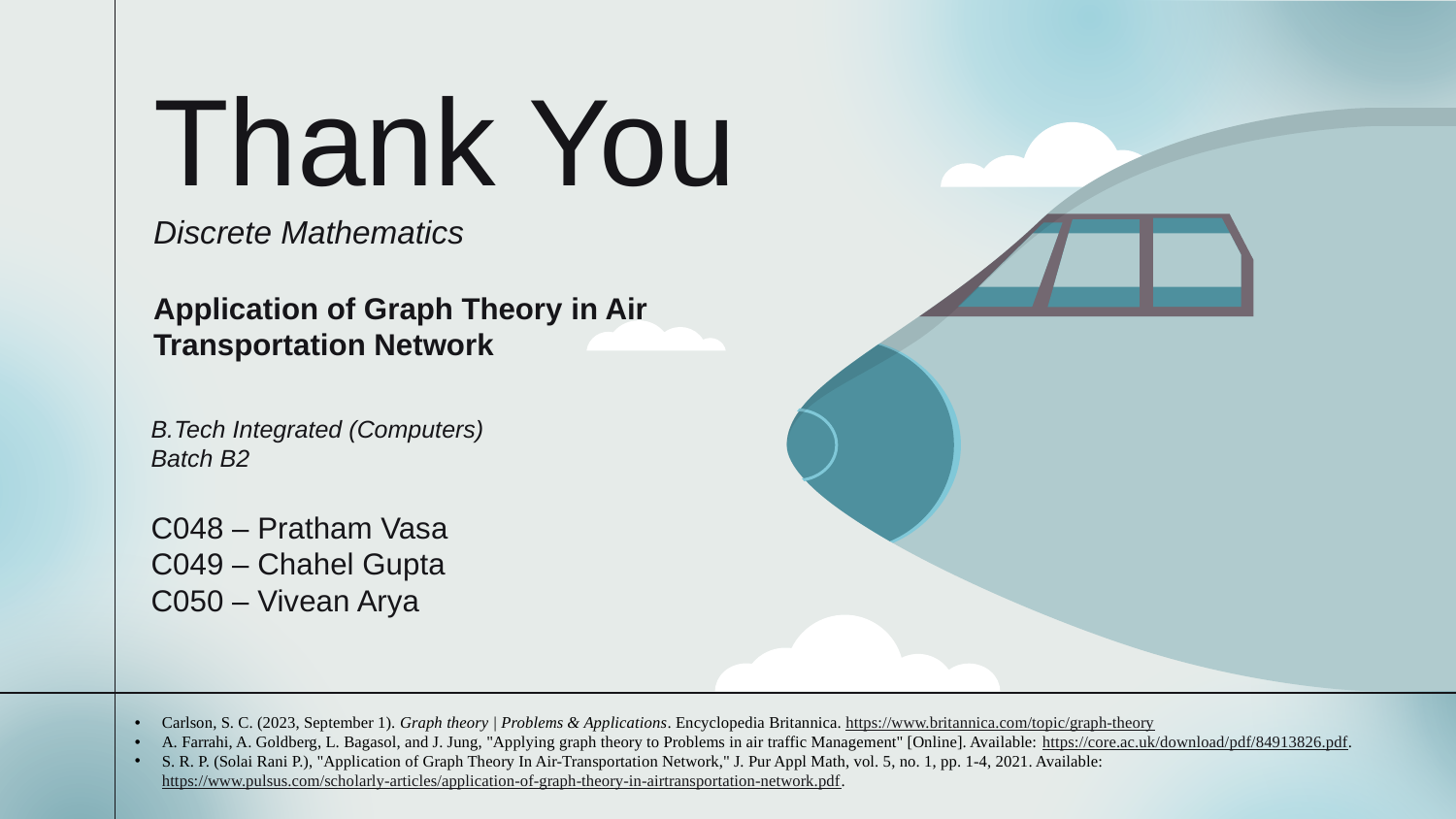

# Thank You

Discrete Mathematics

Application of Graph Theory in Air Transportation Network
B.Tech Integrated (Computers)
Batch B2

C048 – Pratham Vasa
C049 – Chahel Gupta
C050 – Vivean Arya
Carlson, S. C. (2023, September 1). Graph theory | Problems & Applications. Encyclopedia Britannica. https://www.britannica.com/topic/graph-theory
A. Farrahi, A. Goldberg, L. Bagasol, and J. Jung, "Applying graph theory to Problems in air traffic Management" [Online]. Available: https://core.ac.uk/download/pdf/84913826.pdf.
S. R. P. (Solai Rani P.), "Application of Graph Theory In Air-Transportation Network," J. Pur Appl Math, vol. 5, no. 1, pp. 1-4, 2021. Available: https://www.pulsus.com/scholarly-articles/application-of-graph-theory-in-airtransportation-network.pdf.